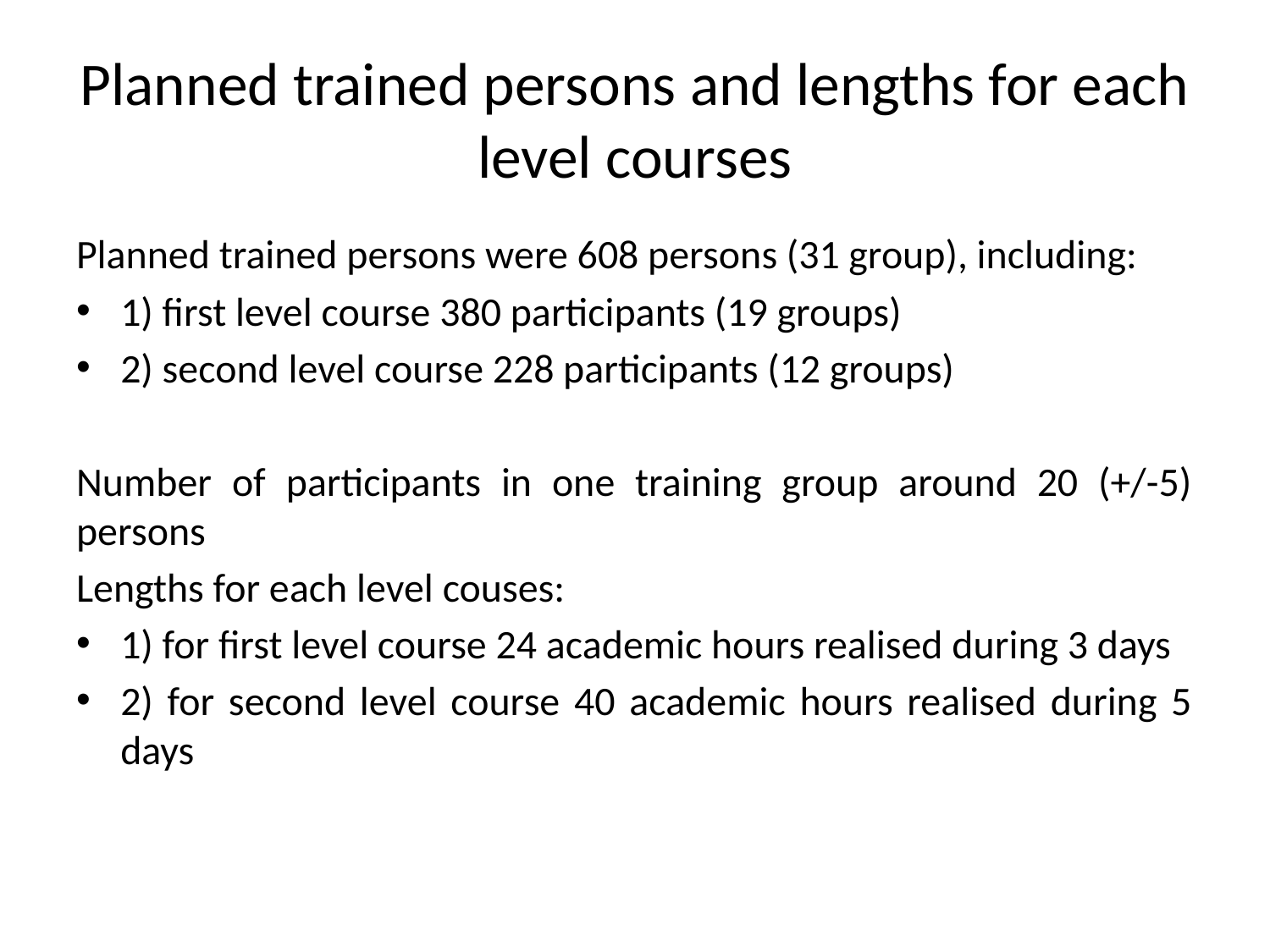

# Planned trained persons and lengths for each level courses
Planned trained persons were 608 persons (31 group), including:
1) first level course 380 participants (19 groups)
2) second level course 228 participants (12 groups)

Number of participants in one training group around 20 (+/-5) persons
Lengths for each level couses:
1) for first level course 24 academic hours realised during 3 days
2) for second level course 40 academic hours realised during 5 days